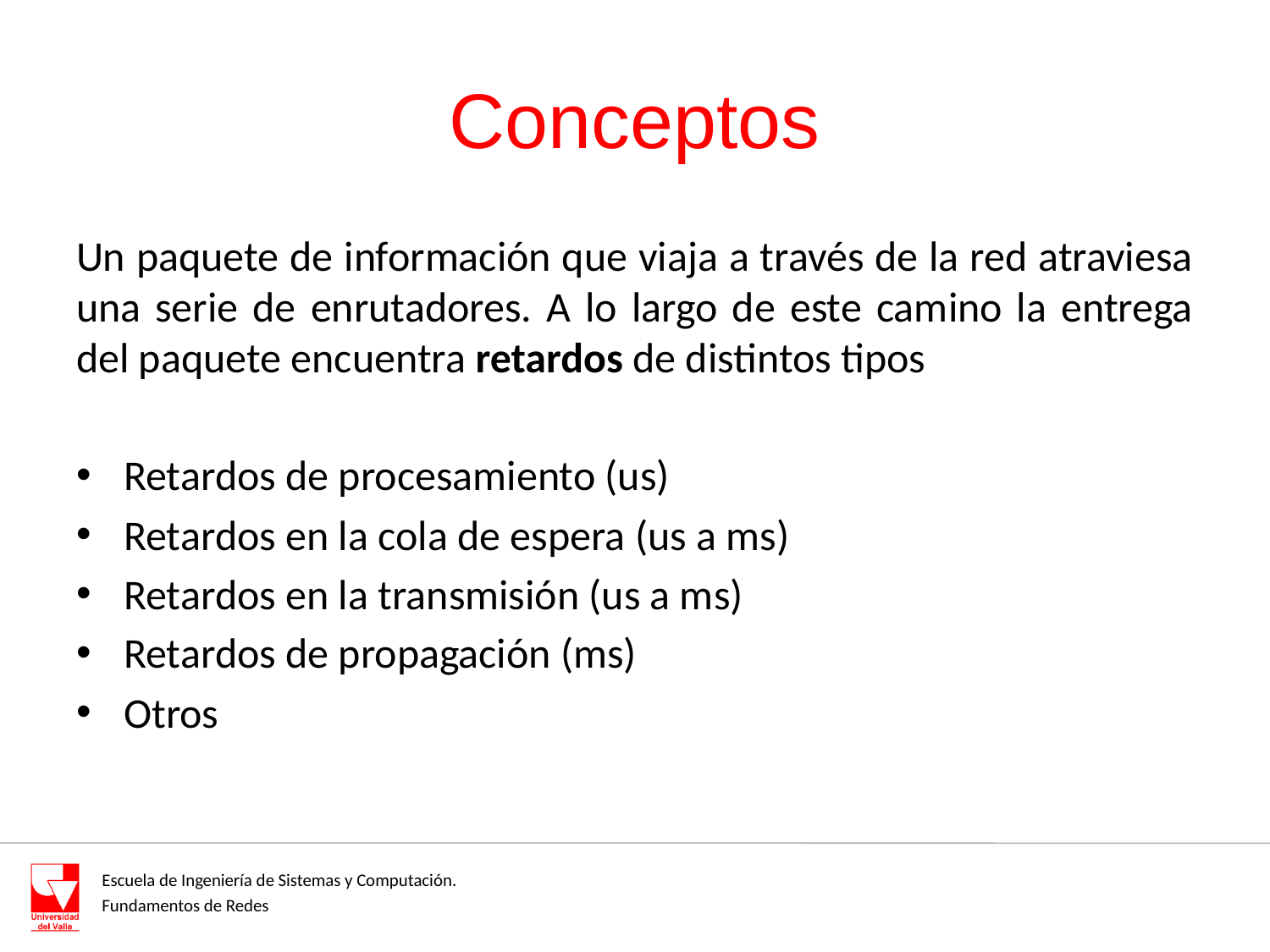

# Conceptos
Un paquete de información que viaja a través de la red atraviesa una serie de enrutadores. A lo largo de este camino la entrega del paquete encuentra retardos de distintos tipos

Retardos de procesamiento (us)
Retardos en la cola de espera (us a ms)
Retardos en la transmisión (us a ms)
Retardos de propagación (ms)
Otros